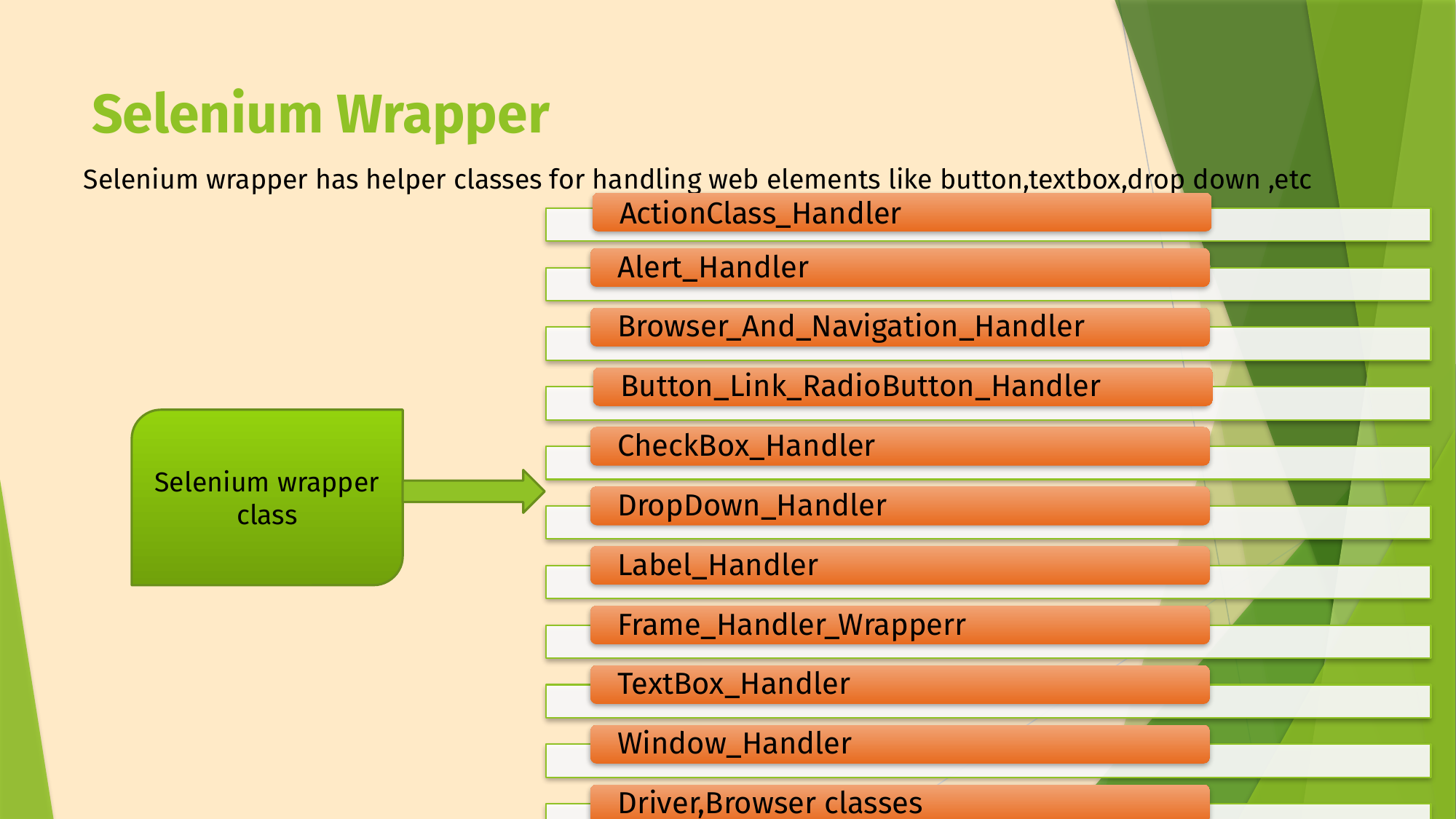

# Selenium Wrapper
Selenium wrapper has helper classes for handling web elements like button,textbox,drop down ,etc

ActionClass_Handler

Alert_Handler
Browser_And_Navigation_Handler
Button_Link_RadioButton_Handler
CheckBox_Handler
DropDown_Handler
Label_Handler
Frame_Handler_Wrapperr
TextBox_Handler
Window_Handler
Driver,Browser classes

Selenium wrapper class